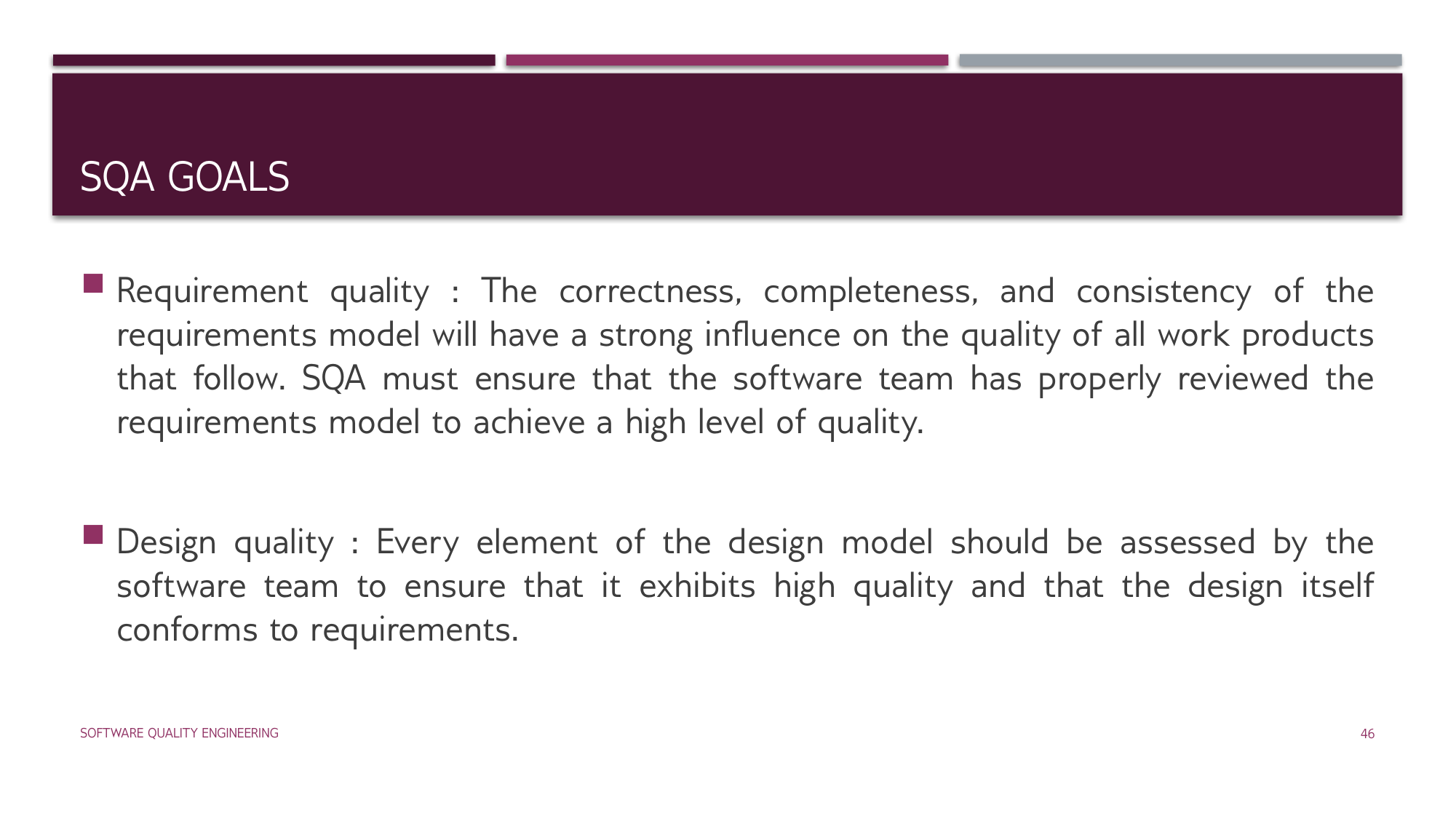

# SQA goals
Requirement quality : The correctness, completeness, and consistency of the requirements model will have a strong influence on the quality of all work products that follow. SQA must ensure that the software team has properly reviewed the requirements model to achieve a high level of quality.

Design quality : Every element of the design model should be assessed by the software team to ensure that it exhibits high quality and that the design itself conforms to requirements.

Software Quality Engineering
46